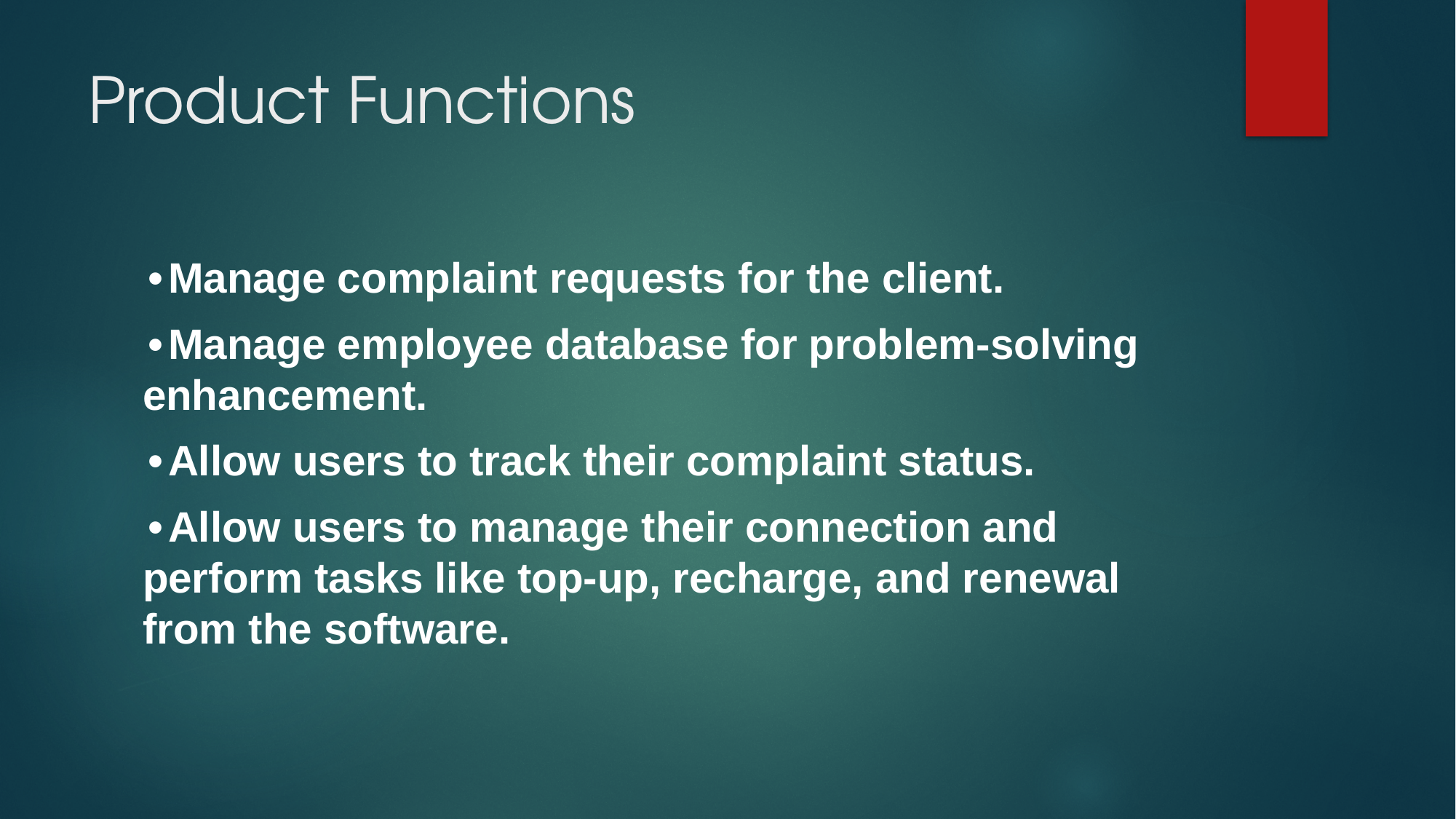

# Product Functions
•Manage complaint requests for the client.
•Manage employee database for problem-solving enhancement.
•Allow users to track their complaint status.
•Allow users to manage their connection and perform tasks like top-up, recharge, and renewal from the software.